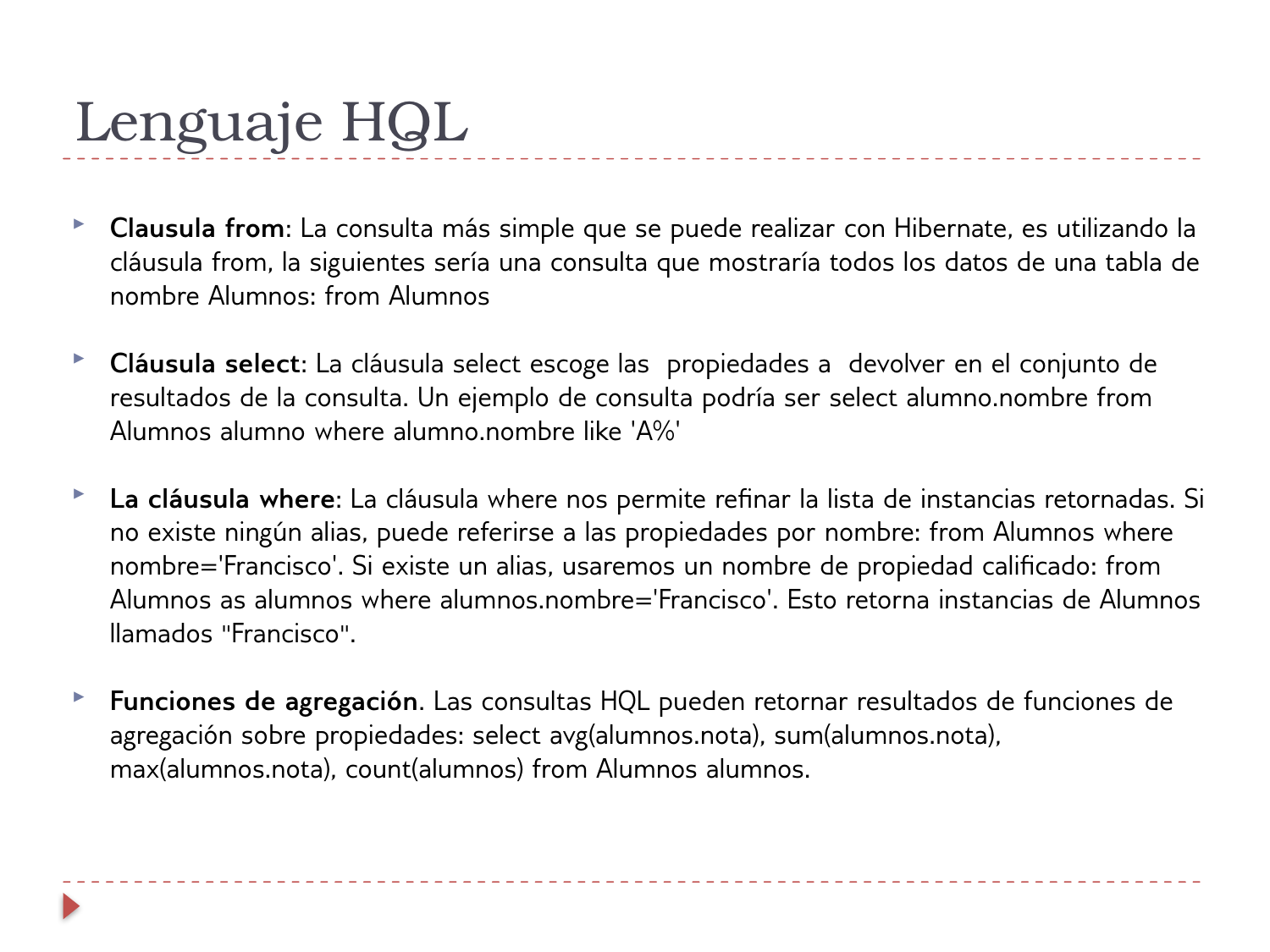

Lenguaje HQL

Clausula from: La consulta más simple que se puede realizar con Hibernate, es utilizando la cláusula from, la siguientes sería una consulta que mostraría todos los datos de una tabla de nombre Alumnos: from Alumnos

Cláusula select: La cláusula select escoge las  propiedades a  devolver en el conjunto de resultados de la consulta. Un ejemplo de consulta podría ser select alumno.nombre from Alumnos alumno where alumno.nombre like 'A%'

La cláusula where: La cláusula where nos permite refinar la lista de instancias retornadas. Si no existe ningún alias, puede referirse a las propiedades por nombre: from Alumnos where nombre='Francisco'. Si existe un alias, usaremos un nombre de propiedad calificado: from Alumnos as alumnos where alumnos.nombre='Francisco'. Esto retorna instancias de Alumnos llamados "Francisco".

Funciones de agregación. Las consultas HQL pueden retornar resultados de funciones de agregación sobre propiedades: select avg(alumnos.nota), sum(alumnos.nota), max(alumnos.nota), count(alumnos) from Alumnos alumnos.